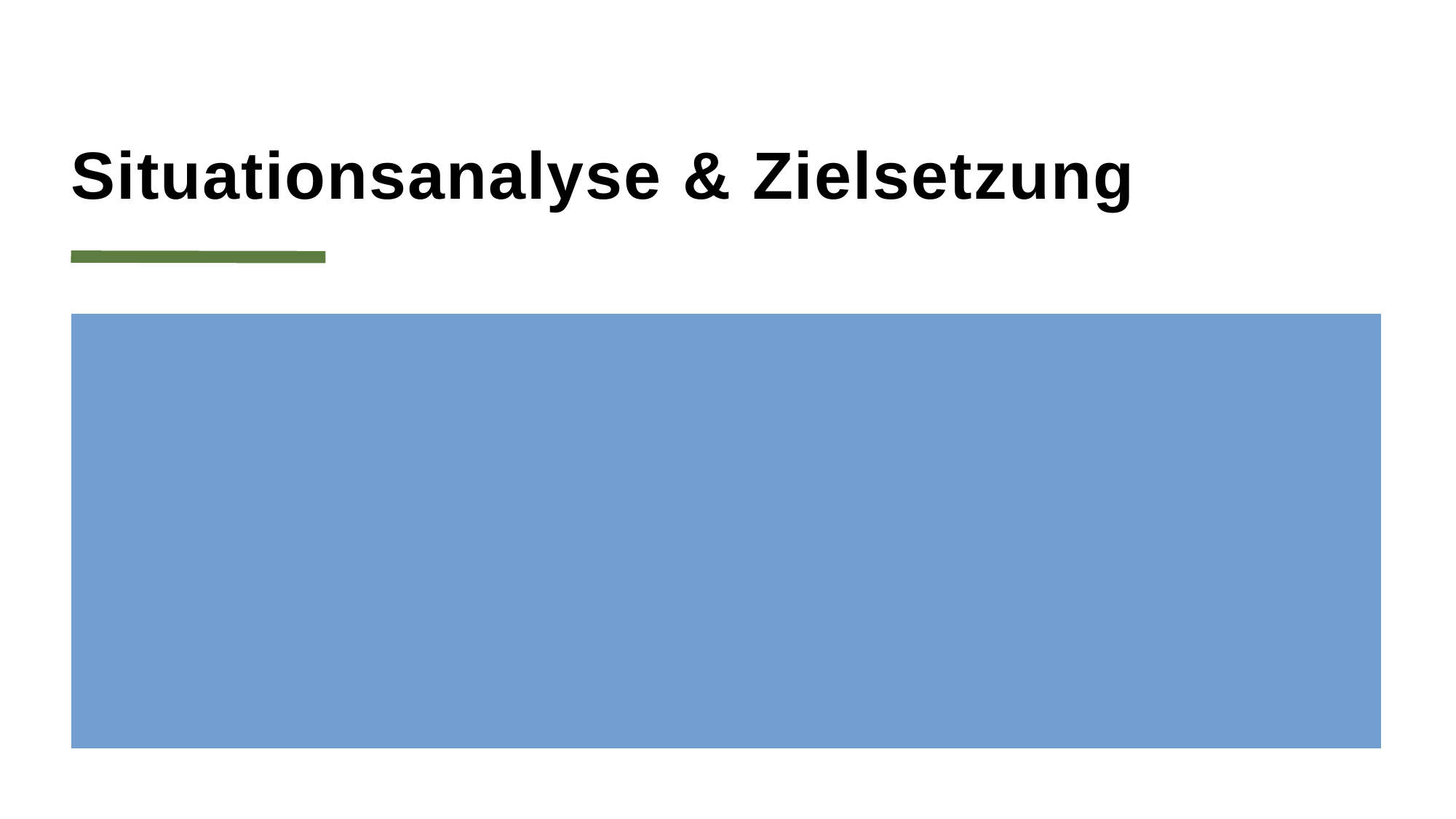

# Situationsanalyse & Zielsetzung
IT-Firma Xarelto möchte Wissensmanagementsystem einführen
Ziel: Effizienzsteigerung und besserer Wissensaustausch
Hauptfunktionen:
Neue Projekte erstellen
Informationen hinzufügen
Tags zu Informationen hinzufügen
Kommentare zu Informationen hinzufügen
Suchfunktion